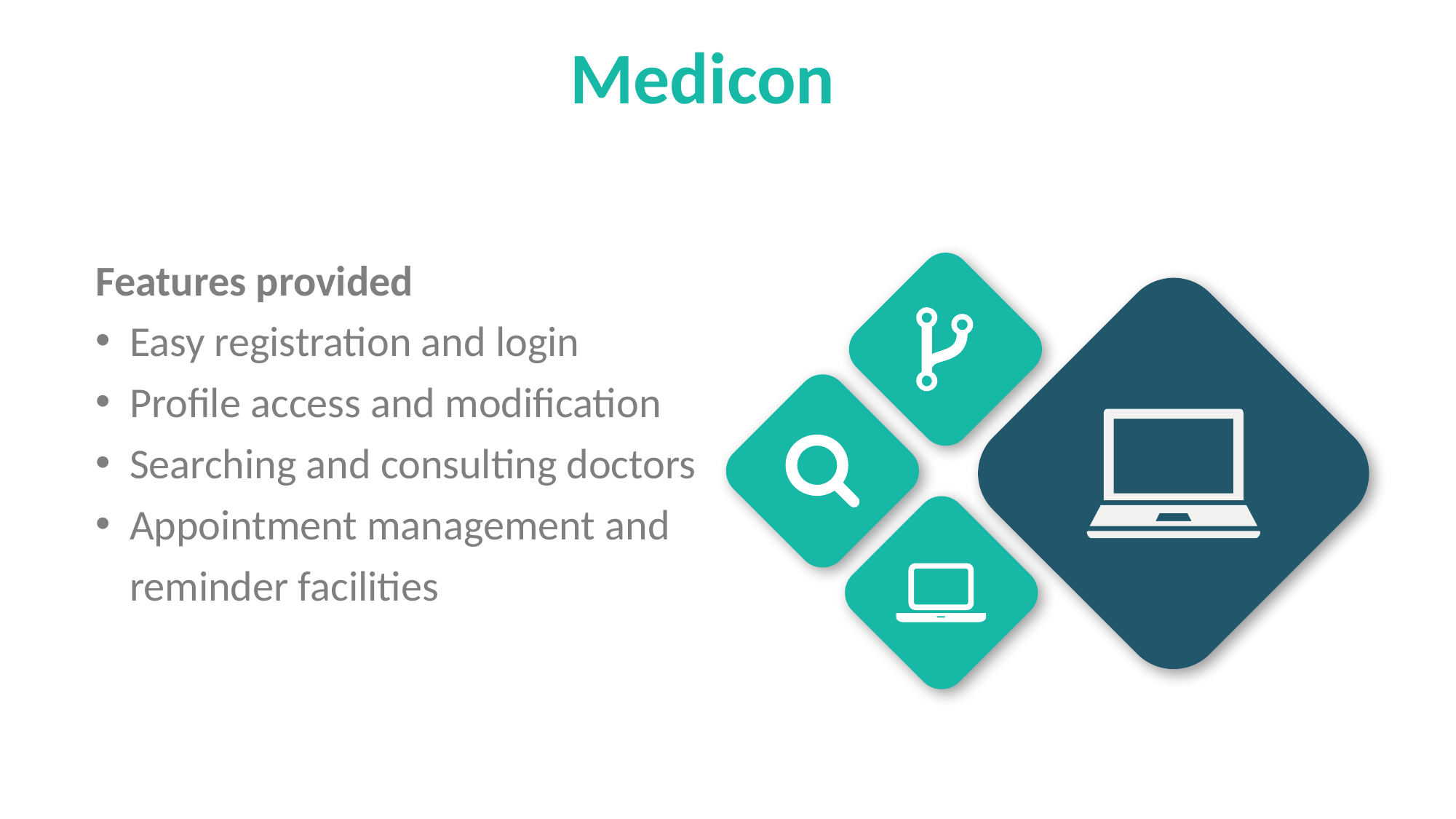

Medicon

Features provided
Easy registration and login
Profile access and modification
Searching and consulting doctors
Appointment management and reminder facilities